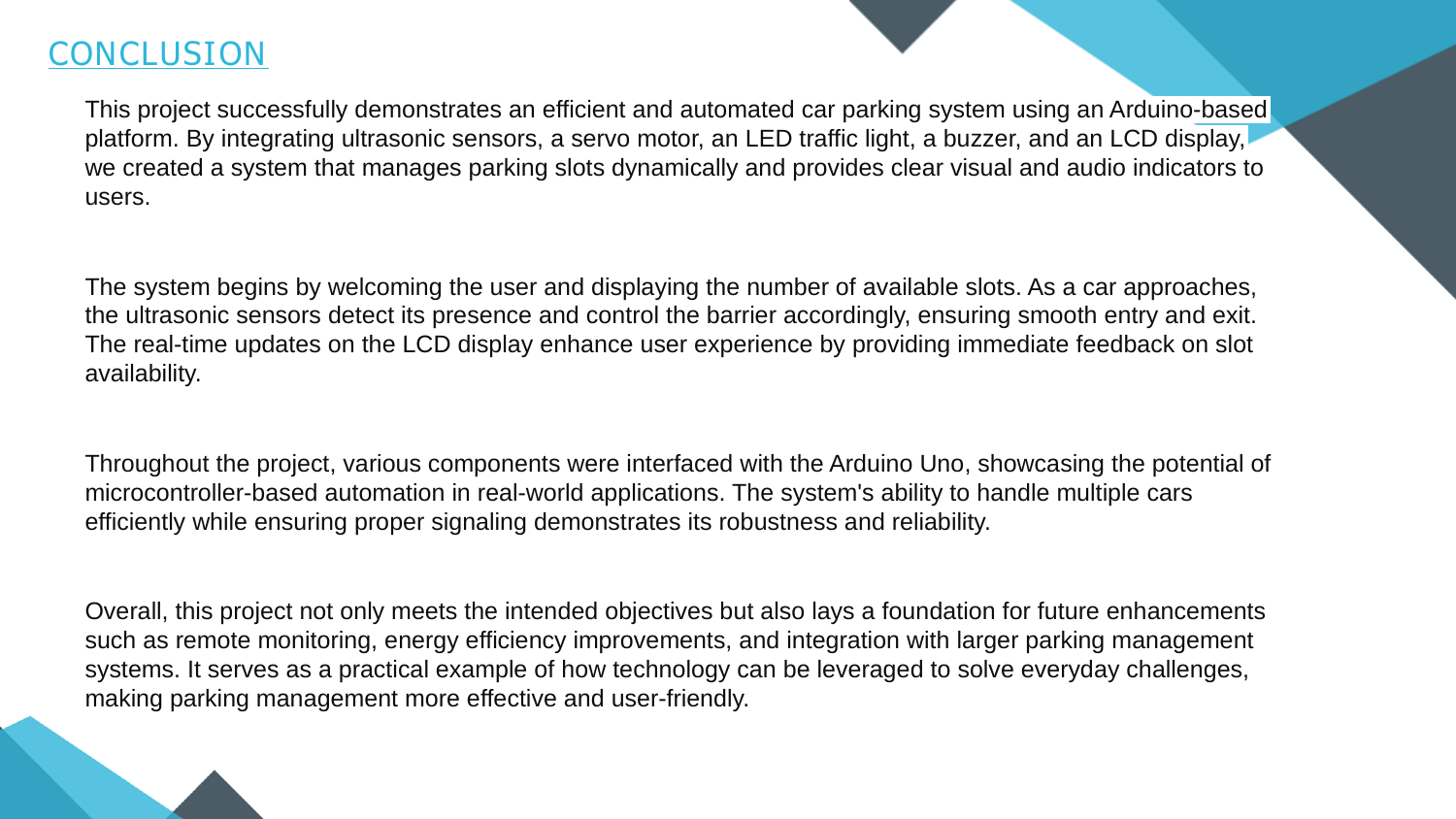

# CONCLUSION
This project successfully demonstrates an efficient and automated car parking system using an Arduino-based platform. By integrating ultrasonic sensors, a servo motor, an LED traffic light, a buzzer, and an LCD display, we created a system that manages parking slots dynamically and provides clear visual and audio indicators to users.
The system begins by welcoming the user and displaying the number of available slots. As a car approaches, the ultrasonic sensors detect its presence and control the barrier accordingly, ensuring smooth entry and exit. The real-time updates on the LCD display enhance user experience by providing immediate feedback on slot availability.
Throughout the project, various components were interfaced with the Arduino Uno, showcasing the potential of microcontroller-based automation in real-world applications. The system's ability to handle multiple cars efficiently while ensuring proper signaling demonstrates its robustness and reliability.
Overall, this project not only meets the intended objectives but also lays a foundation for future enhancements such as remote monitoring, energy efficiency improvements, and integration with larger parking management systems. It serves as a practical example of how technology can be leveraged to solve everyday challenges, making parking management more effective and user-friendly.